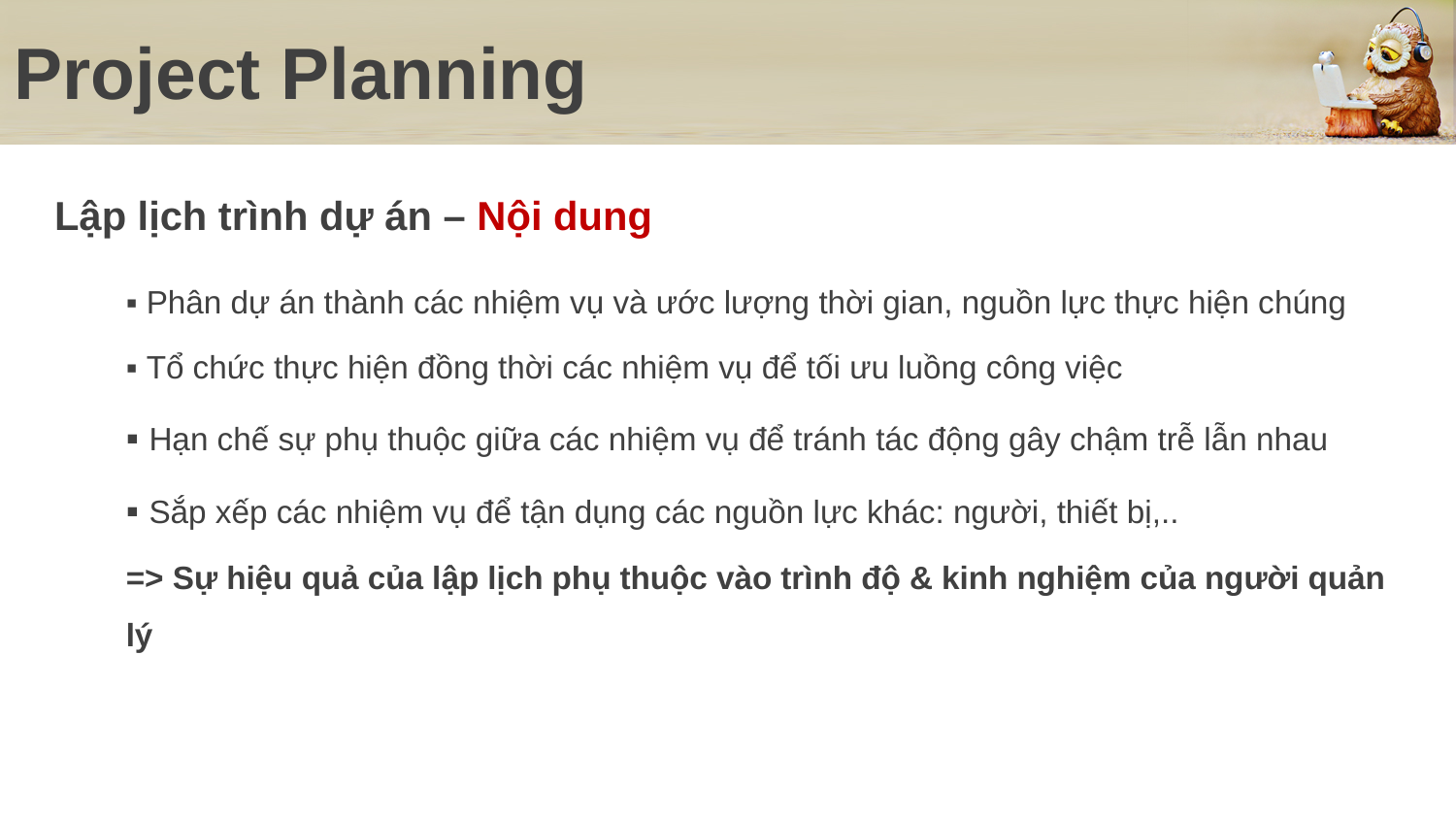

# Project Planning
Lập lịch trình dự án – Nội dung
▪ Phân dự án thành các nhiệm vụ và ước lượng thời gian, nguồn lực thực hiện chúng
▪ Tổ chức thực hiện đồng thời các nhiệm vụ để tối ưu luồng công việc
▪ Hạn chế sự phụ thuộc giữa các nhiệm vụ để tránh tác động gây chậm trễ lẫn nhau
▪ Sắp xếp các nhiệm vụ để tận dụng các nguồn lực khác: người, thiết bị,..
=> Sự hiệu quả của lập lịch phụ thuộc vào trình độ & kinh nghiệm của người quản lý